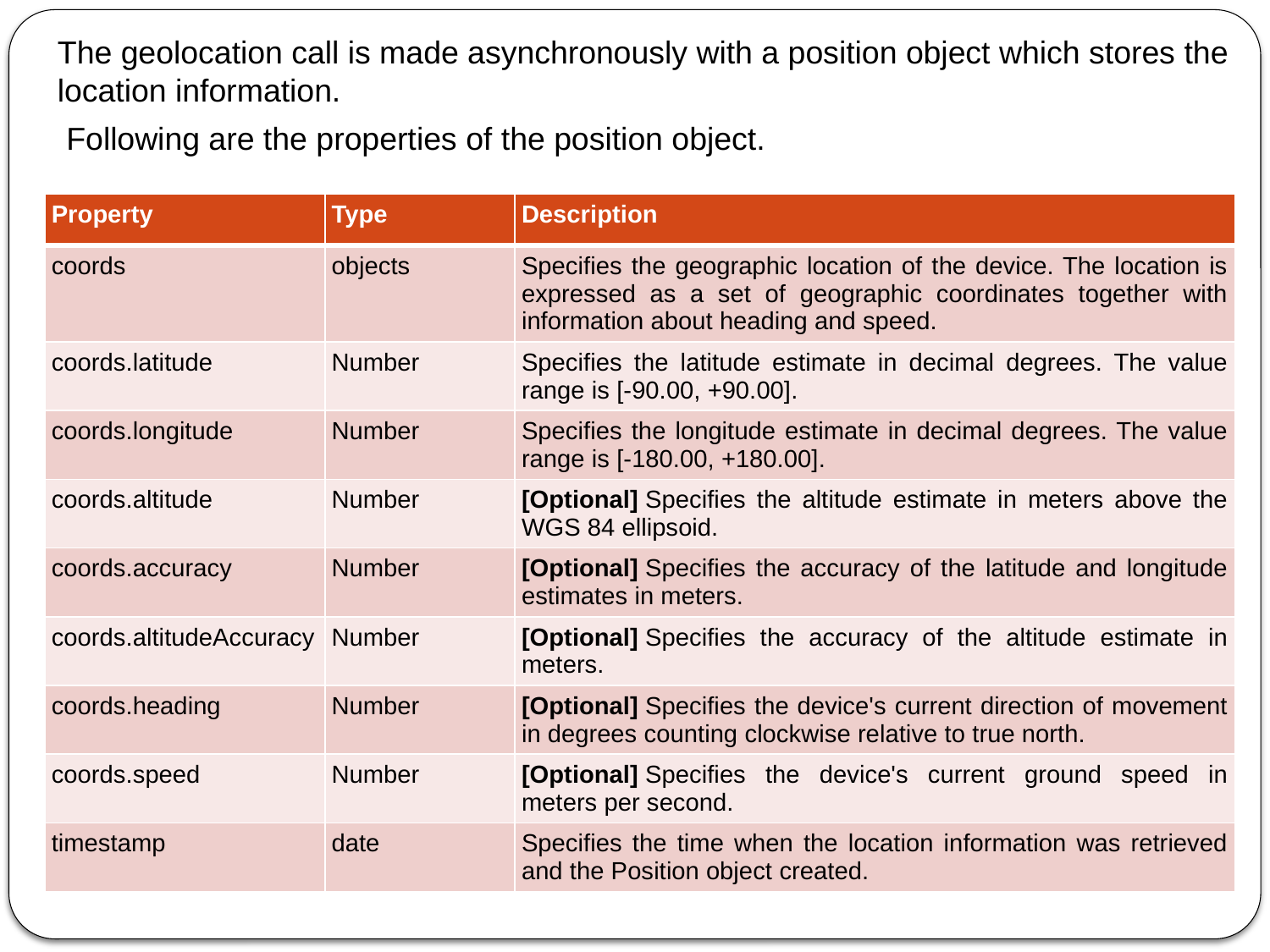

The geolocation call is made asynchronously with a position object which stores the location information.
 Following are the properties of the position object.
| Property | Type | Description |
| --- | --- | --- |
| coords | objects | Specifies the geographic location of the device. The location is expressed as a set of geographic coordinates together with information about heading and speed. |
| coords.latitude | Number | Specifies the latitude estimate in decimal degrees. The value range is [-90.00, +90.00]. |
| coords.longitude | Number | Specifies the longitude estimate in decimal degrees. The value range is [-180.00, +180.00]. |
| coords.altitude | Number | [Optional] Specifies the altitude estimate in meters above the WGS 84 ellipsoid. |
| coords.accuracy | Number | [Optional] Specifies the accuracy of the latitude and longitude estimates in meters. |
| coords.altitudeAccuracy | Number | [Optional] Specifies the accuracy of the altitude estimate in meters. |
| coords.heading | Number | [Optional] Specifies the device's current direction of movement in degrees counting clockwise relative to true north. |
| coords.speed | Number | [Optional] Specifies the device's current ground speed in meters per second. |
| timestamp | date | Specifies the time when the location information was retrieved and the Position object created. |